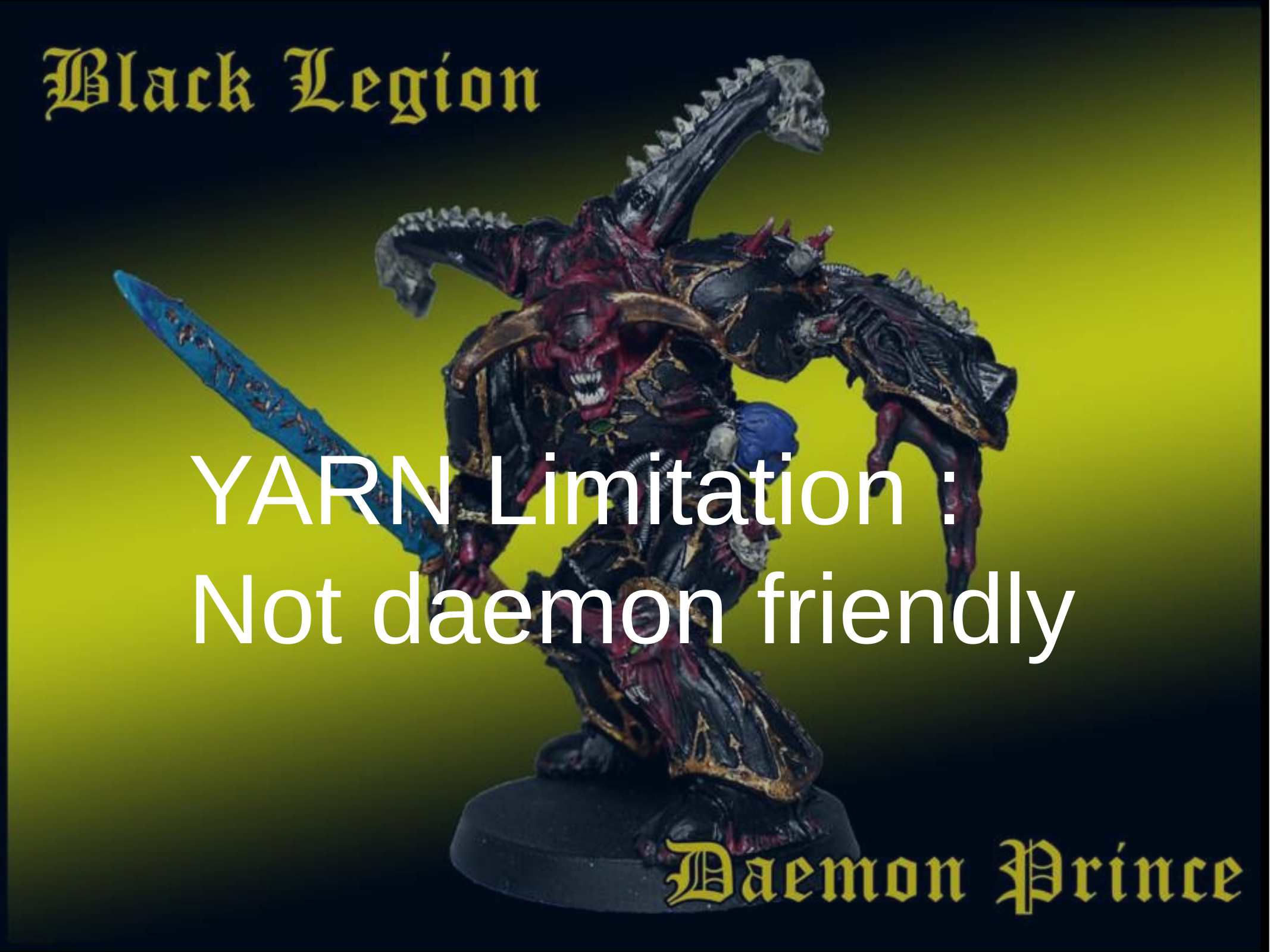

# YARN Limitation :  Not daemon friendly